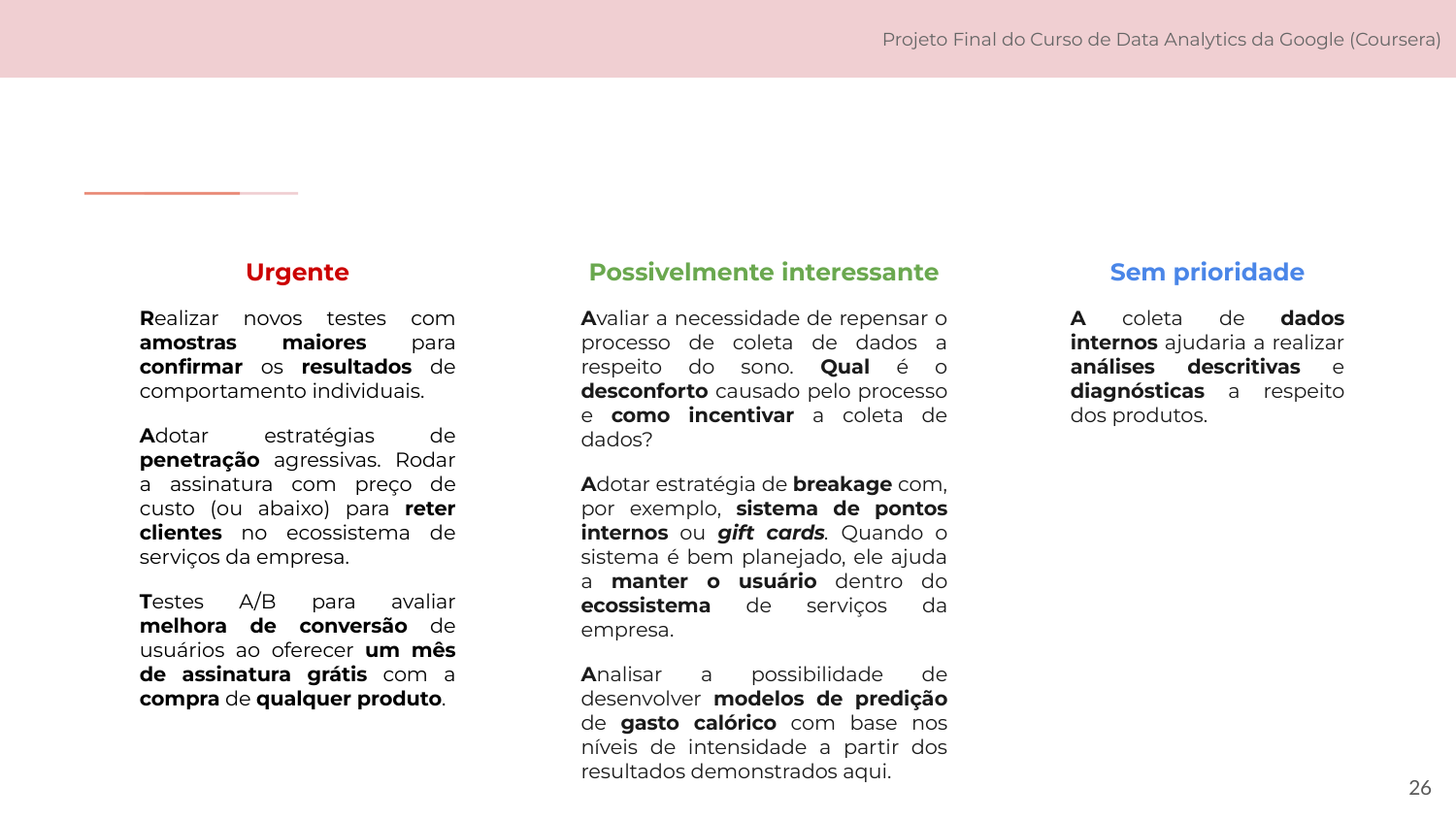

Urgente
Realizar novos testes com amostras maiores para confirmar os resultados de comportamento individuais.
Adotar estratégias de penetração agressivas. Rodar a assinatura com preço de custo (ou abaixo) para reter clientes no ecossistema de serviços da empresa.
Testes A/B para avaliar melhora de conversão de usuários ao oferecer um mês de assinatura grátis com a compra de qualquer produto.
Possivelmente interessante
Avaliar a necessidade de repensar o processo de coleta de dados a respeito do sono. Qual é o desconforto causado pelo processo e como incentivar a coleta de dados?
Adotar estratégia de breakage com, por exemplo, sistema de pontos internos ou gift cards. Quando o sistema é bem planejado, ele ajuda a manter o usuário dentro do ecossistema de serviços da empresa.
Analisar a possibilidade de desenvolver modelos de predição de gasto calórico com base nos níveis de intensidade a partir dos resultados demonstrados aqui.
Sem prioridade
A coleta de dados internos ajudaria a realizar análises descritivas e diagnósticas a respeito dos produtos.
26